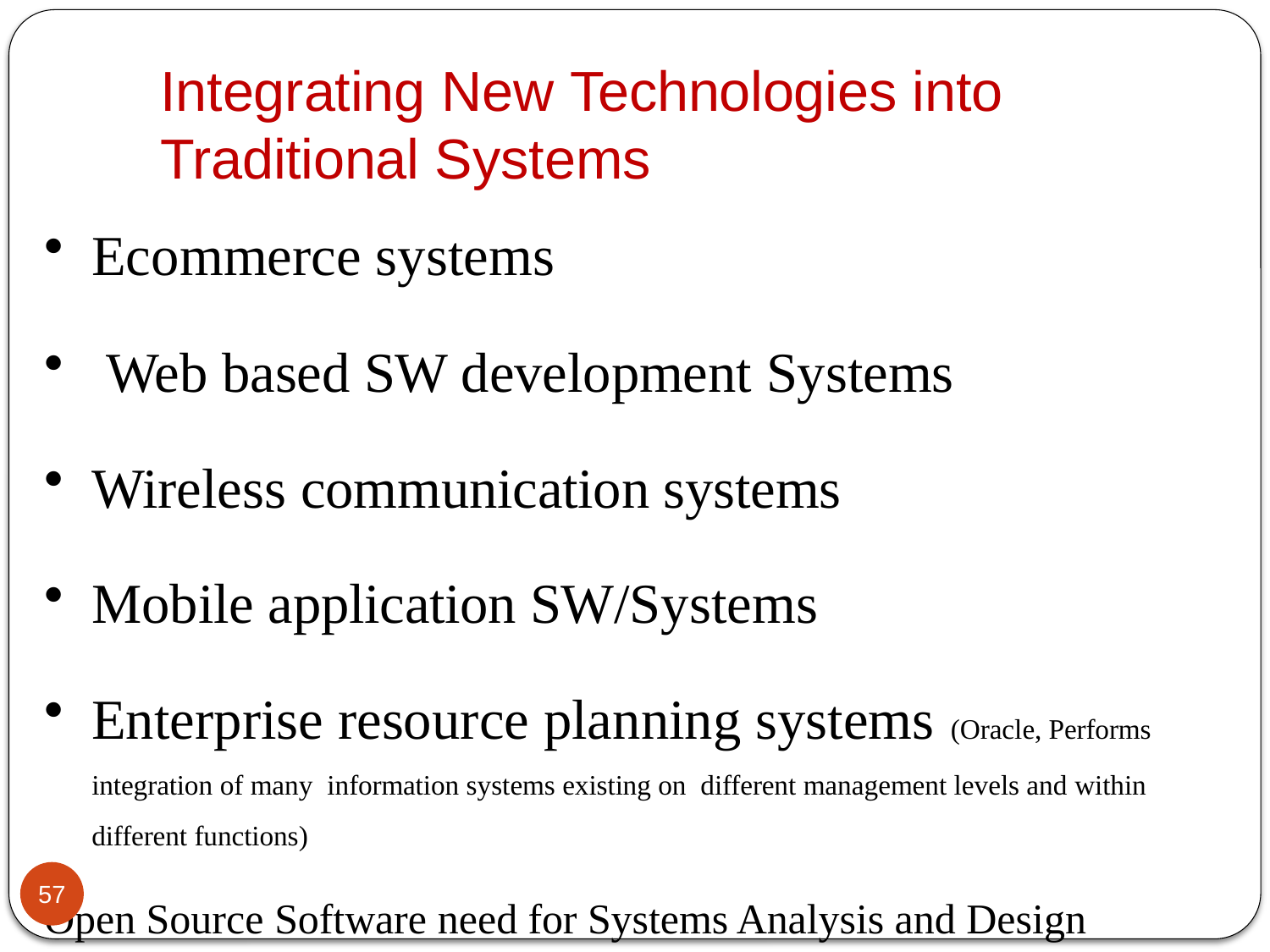

# Integrating New Technologies into  Traditional Systems
Ecommerce systems
 Web based SW development Systems
Wireless communication systems
Mobile application SW/Systems
Enterprise resource planning systems (Oracle, Performs integration of many  information systems existing on  different management levels and within  different functions)
Open Source Software need for Systems Analysis and Design
57